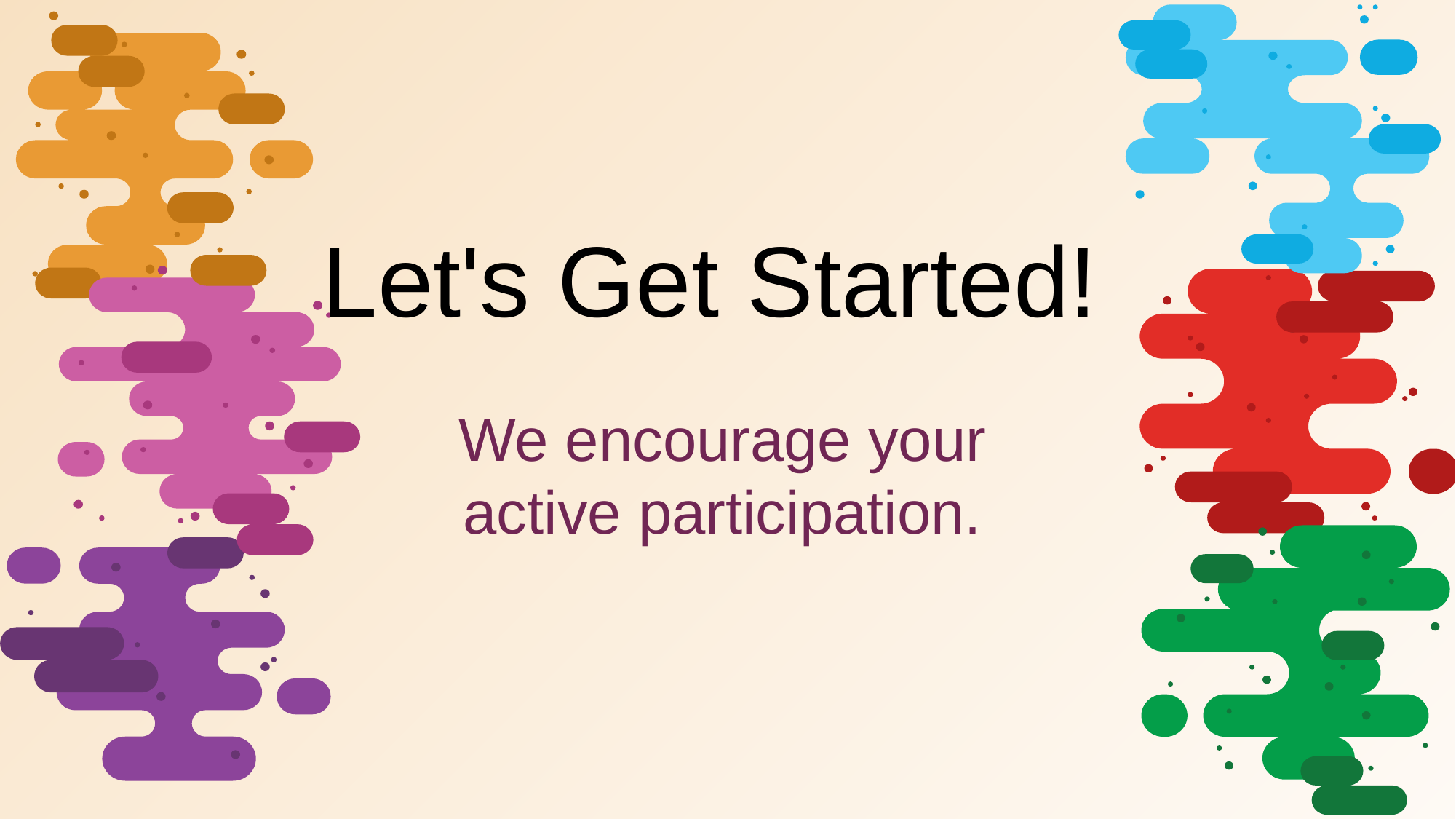

Let's Get Started!
We encourage your active participation.